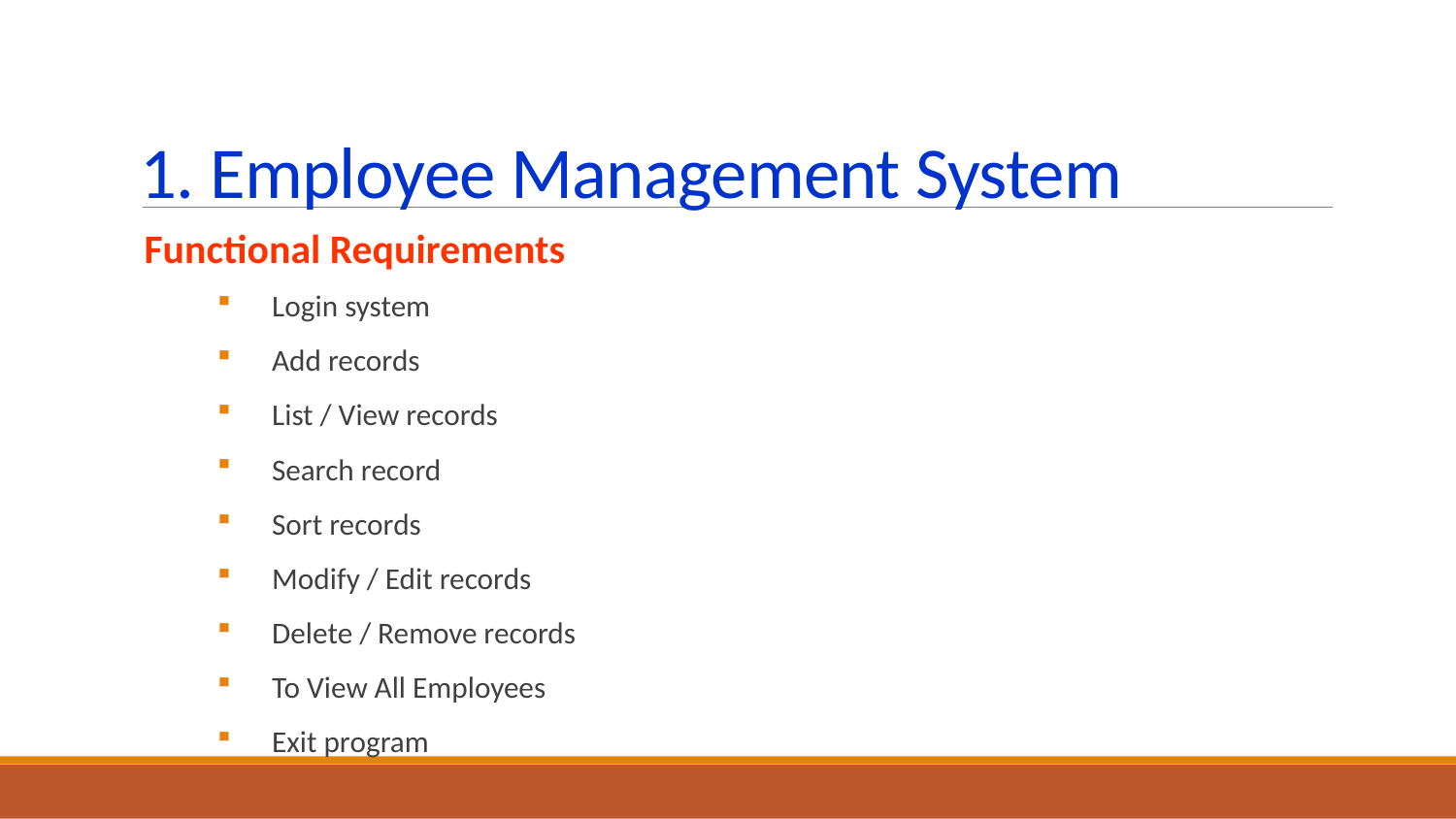

# 1. Employee Management System
Functional Requirements
Login system
Add records
List / View records
Search record
Sort records
Modify / Edit records
Delete / Remove records
To View All Employees
Exit program